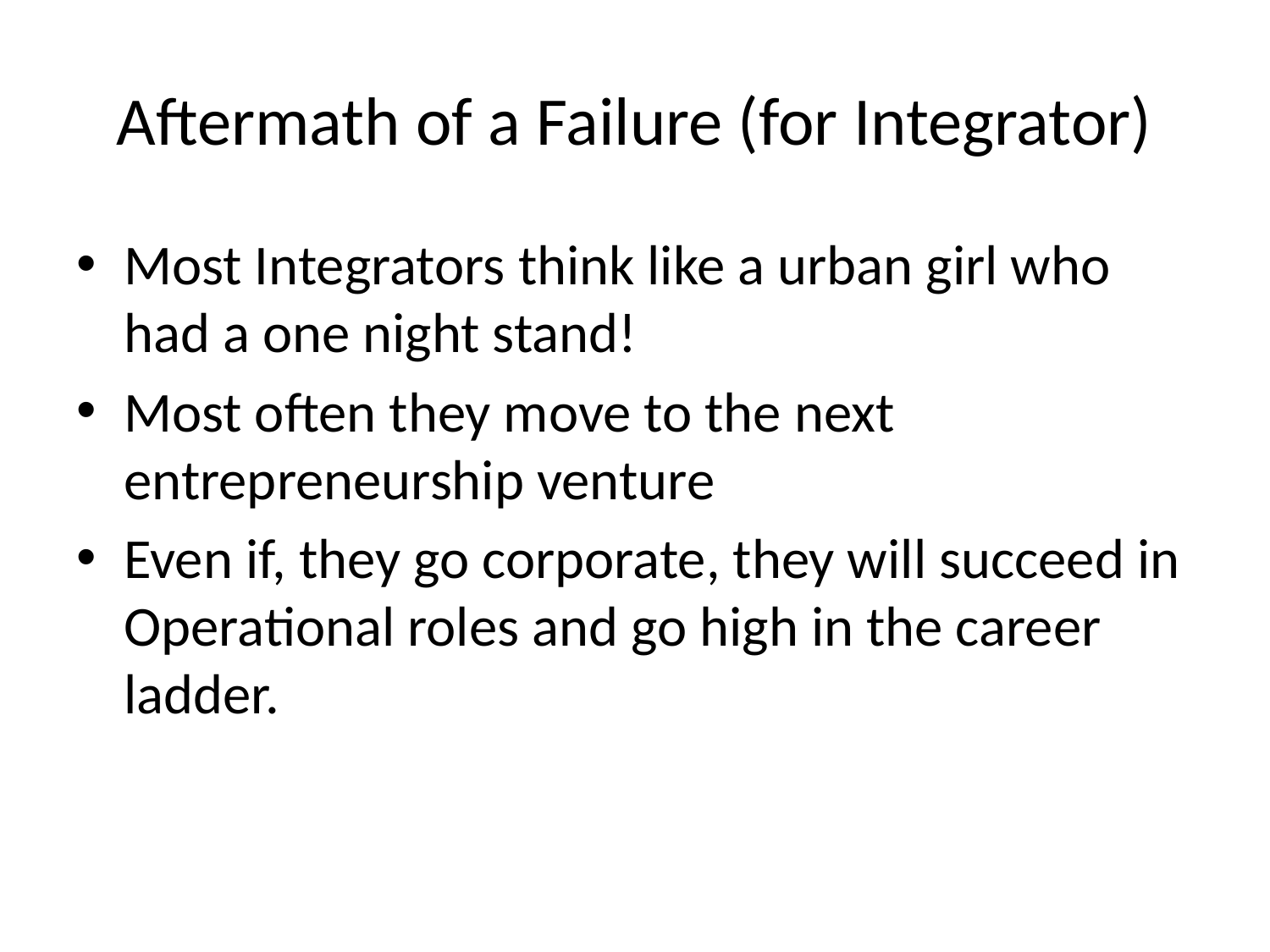

# Aftermath of a Failure (for Integrator)
Most Integrators think like a urban girl who had a one night stand!
Most often they move to the next entrepreneurship venture
Even if, they go corporate, they will succeed in Operational roles and go high in the career ladder.